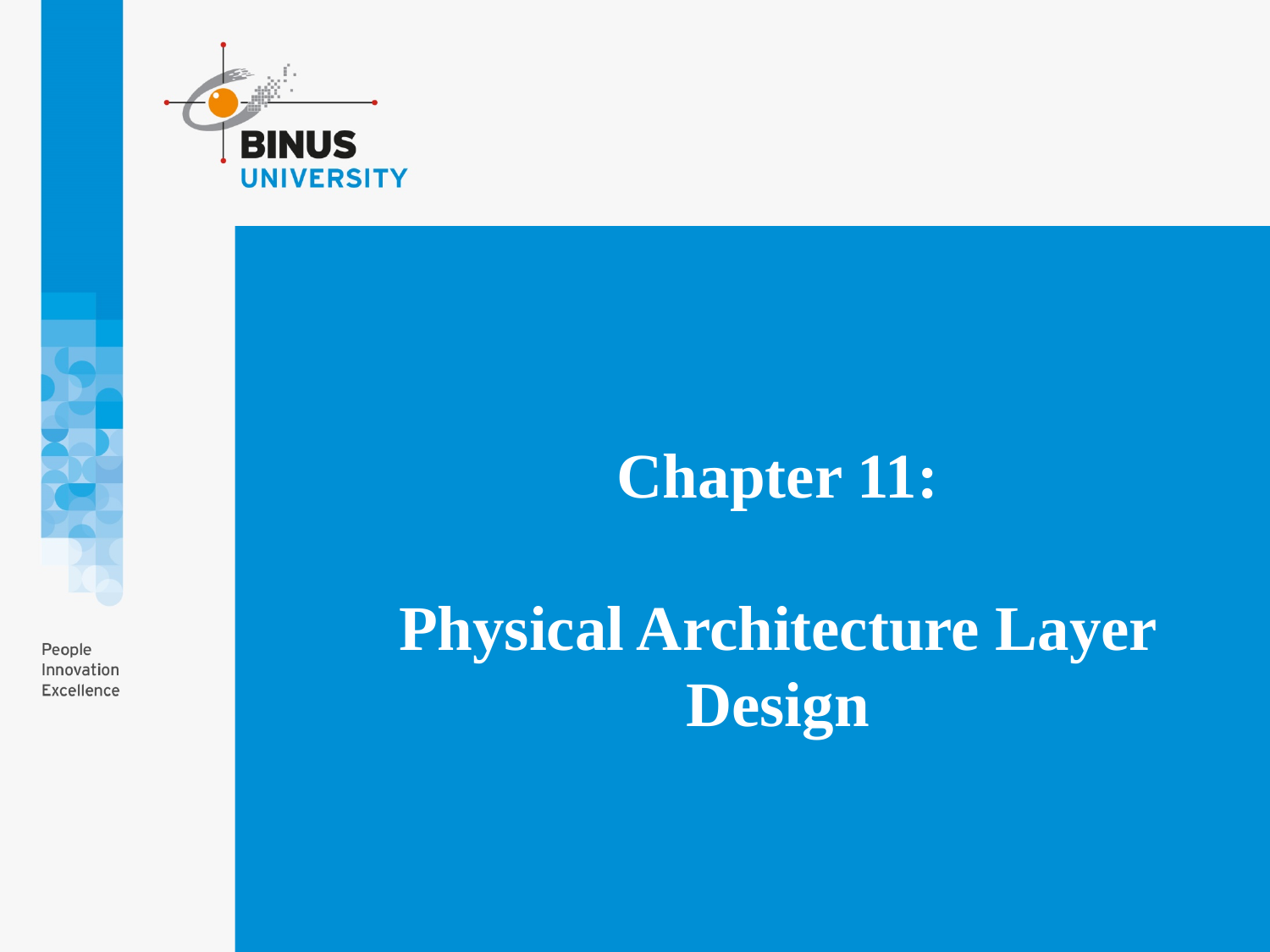

# Chapter 11: Physical Architecture Layer Design